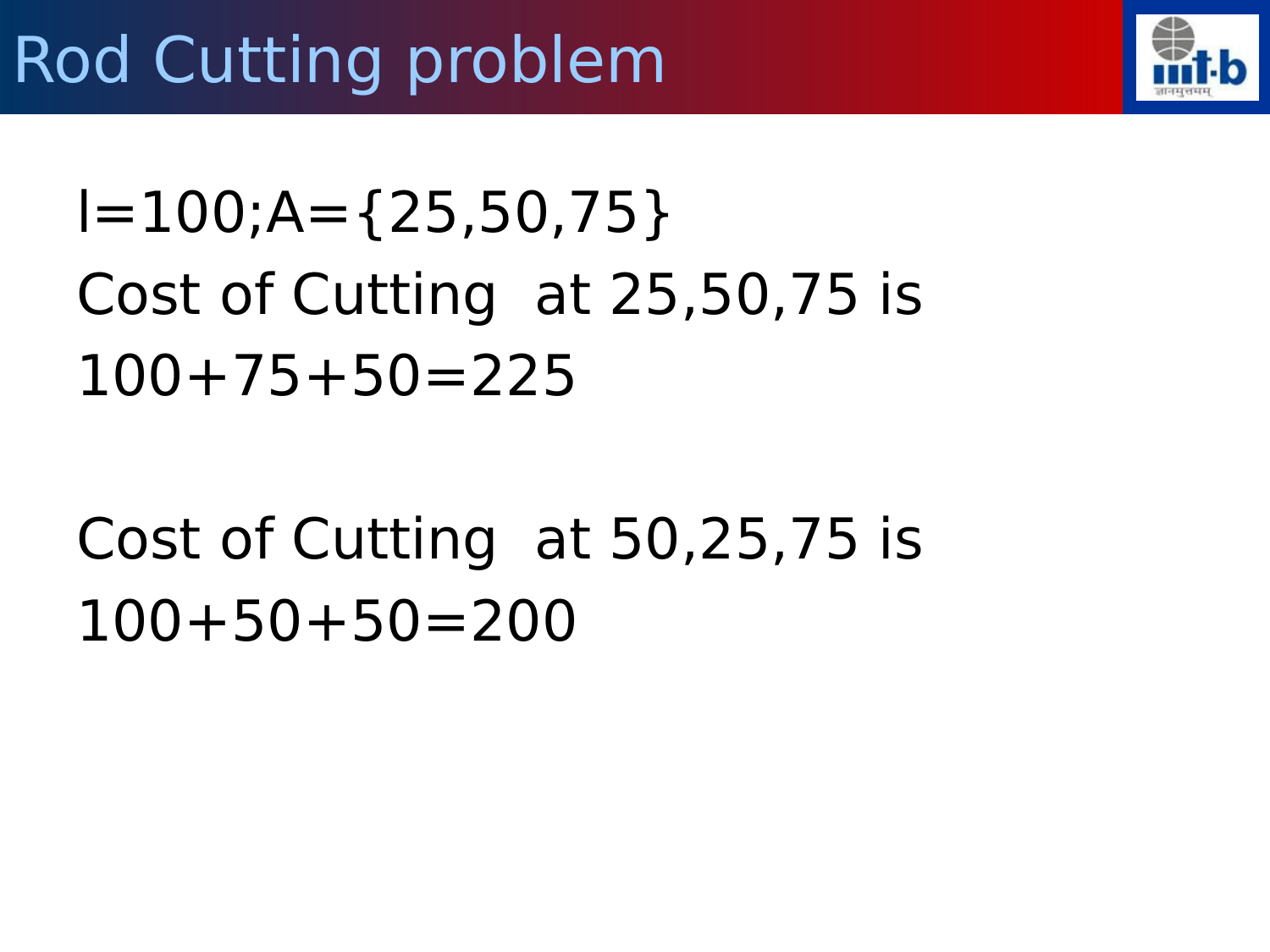

Rod Cutting problem
l=100;A={25,50,75}
Cost of Cutting  at 25,50,75 is
100+75+50=225

Cost of Cutting  at 50,25,75 is
100+50+50=200